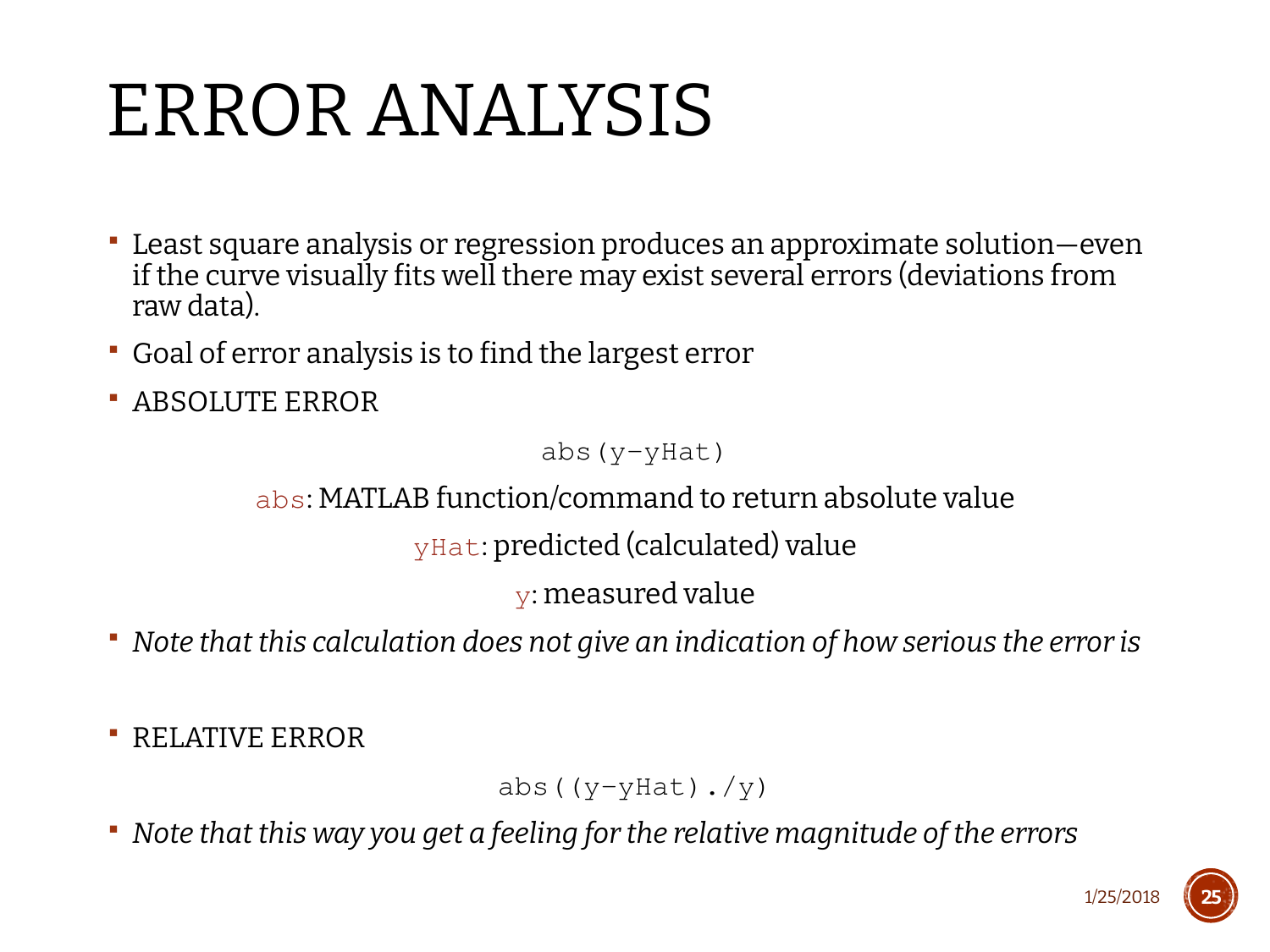

# Error Analysis
Least square analysis or regression produces an approximate solution—even if the curve visually fits well there may exist several errors (deviations from raw data).
Goal of error analysis is to find the largest error
Absolute error
abs(y-yHat)
abs: MATLAB function/command to return absolute value
yHat: predicted (calculated) value
y: measured value
Note that this calculation does not give an indication of how serious the error is

RELATIVE ERROR
abs((y-yHat)./y)
Note that this way you get a feeling for the relative magnitude of the errors

1/25/2018
25